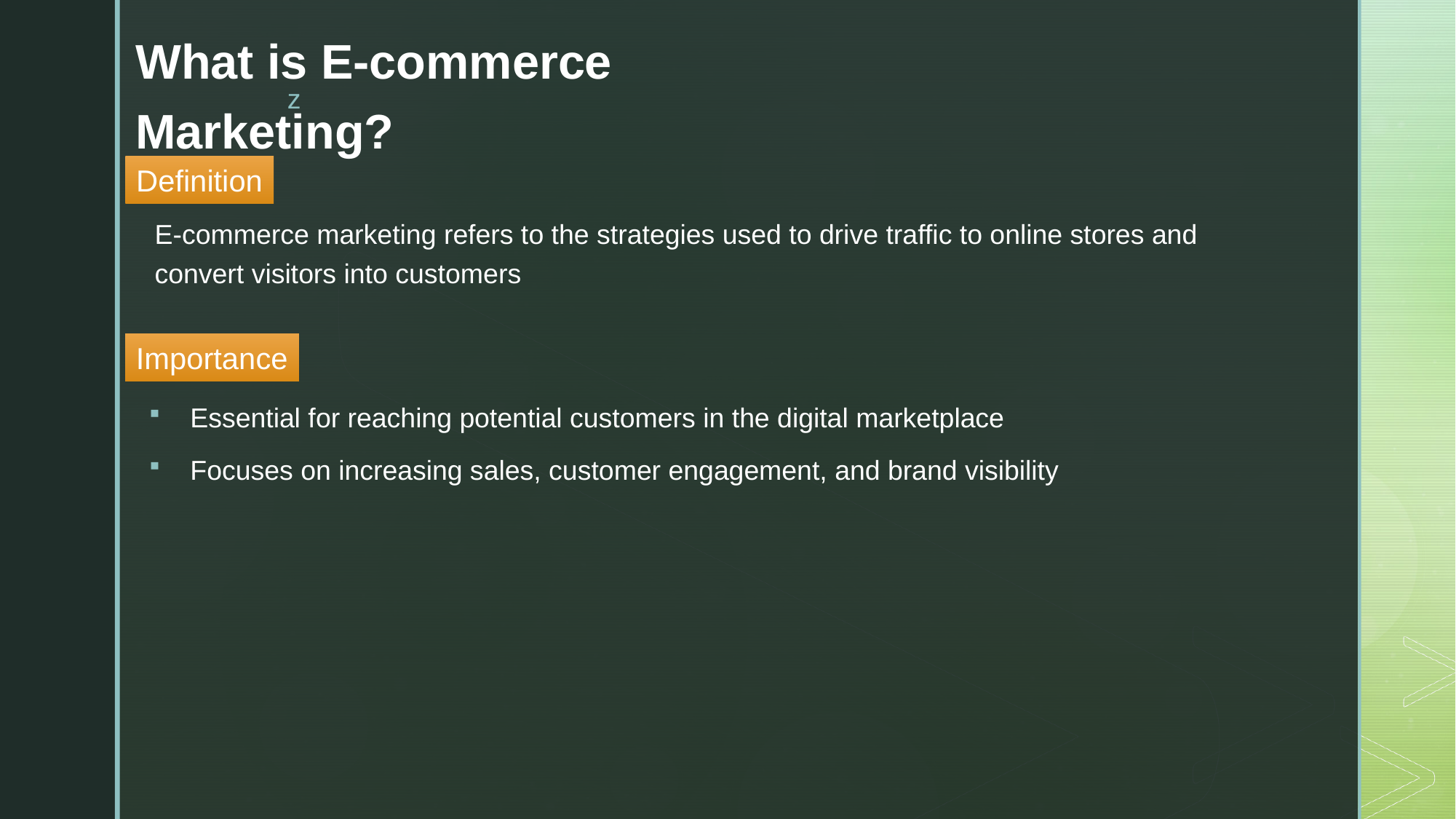

What is E-commerce Marketing?
Definition
E-commerce marketing refers to the strategies used to drive traffic to online stores and convert visitors into customers
Importance
Essential for reaching potential customers in the digital marketplace
Focuses on increasing sales, customer engagement, and brand visibility